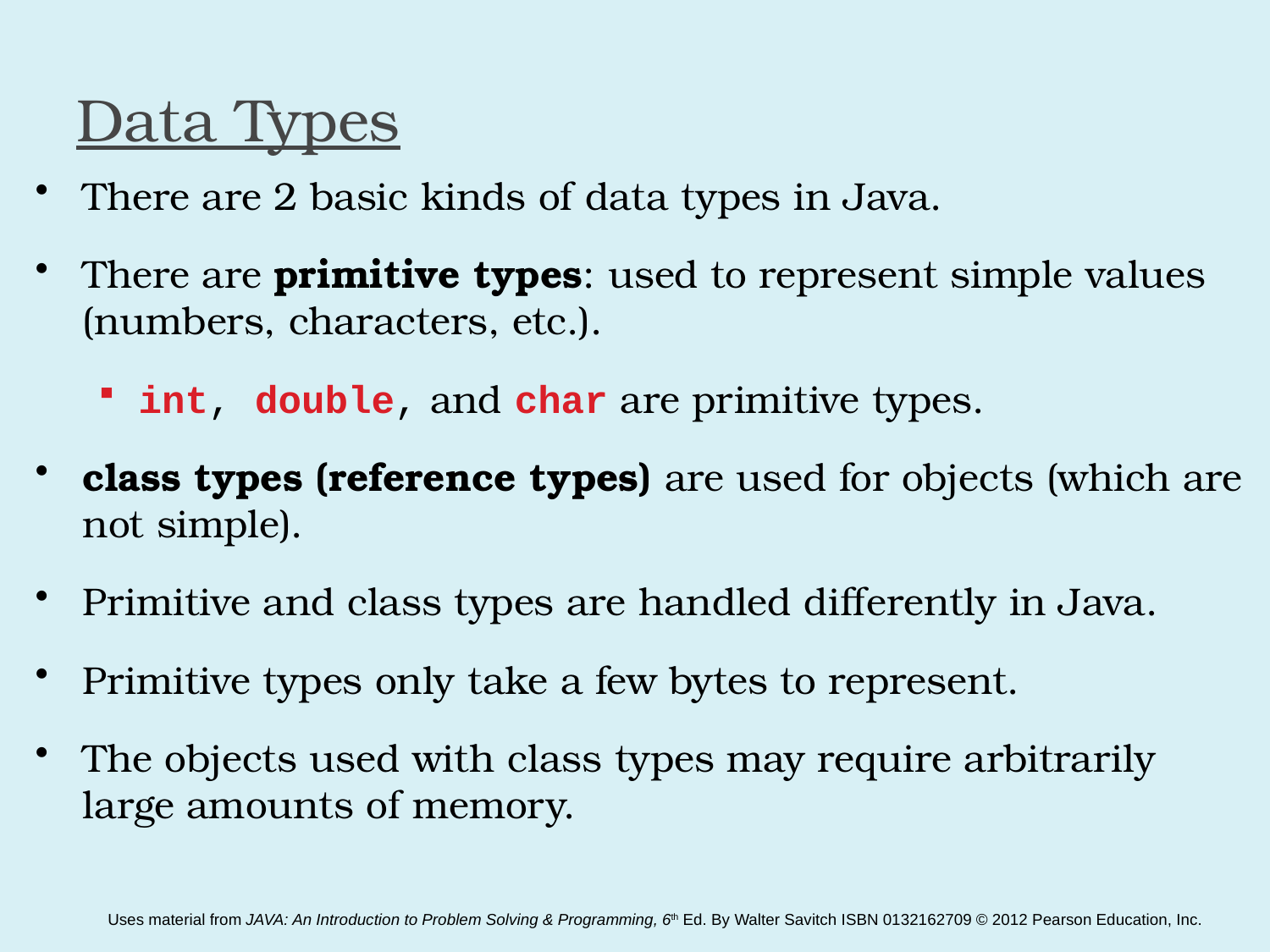

# Data Types
There are 2 basic kinds of data types in Java.
There are primitive types: used to represent simple values (numbers, characters, etc.).
int, double, and char are primitive types.
class types (reference types) are used for objects (which are not simple).
Primitive and class types are handled differently in Java.
Primitive types only take a few bytes to represent.
The objects used with class types may require arbitrarily large amounts of memory.